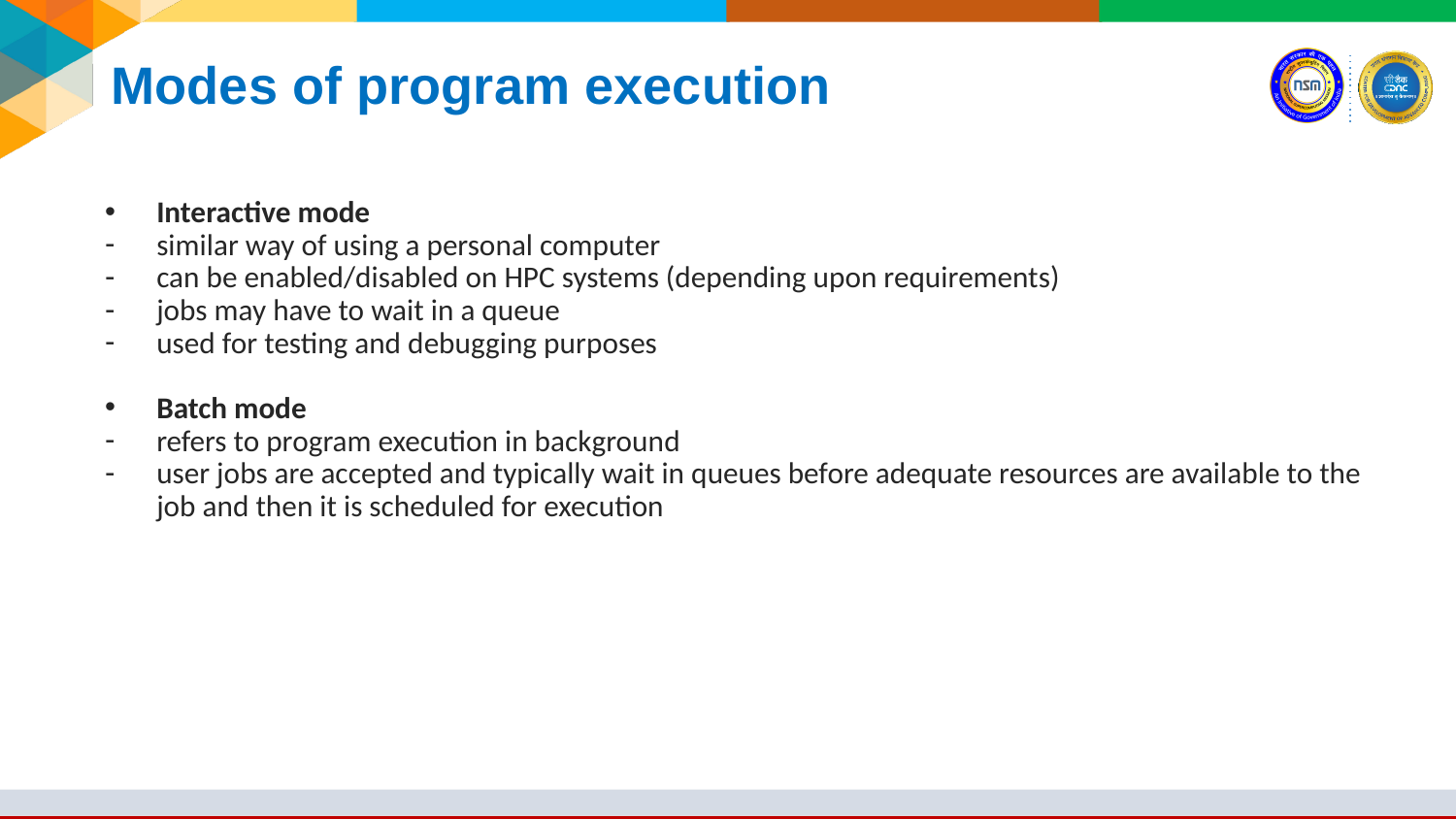

# Modes of program execution
Interactive mode
similar way of using a personal computer
can be enabled/disabled on HPC systems (depending upon requirements)
jobs may have to wait in a queue
used for testing and debugging purposes

Batch mode
refers to program execution in background
user jobs are accepted and typically wait in queues before adequate resources are available to the job and then it is scheduled for execution